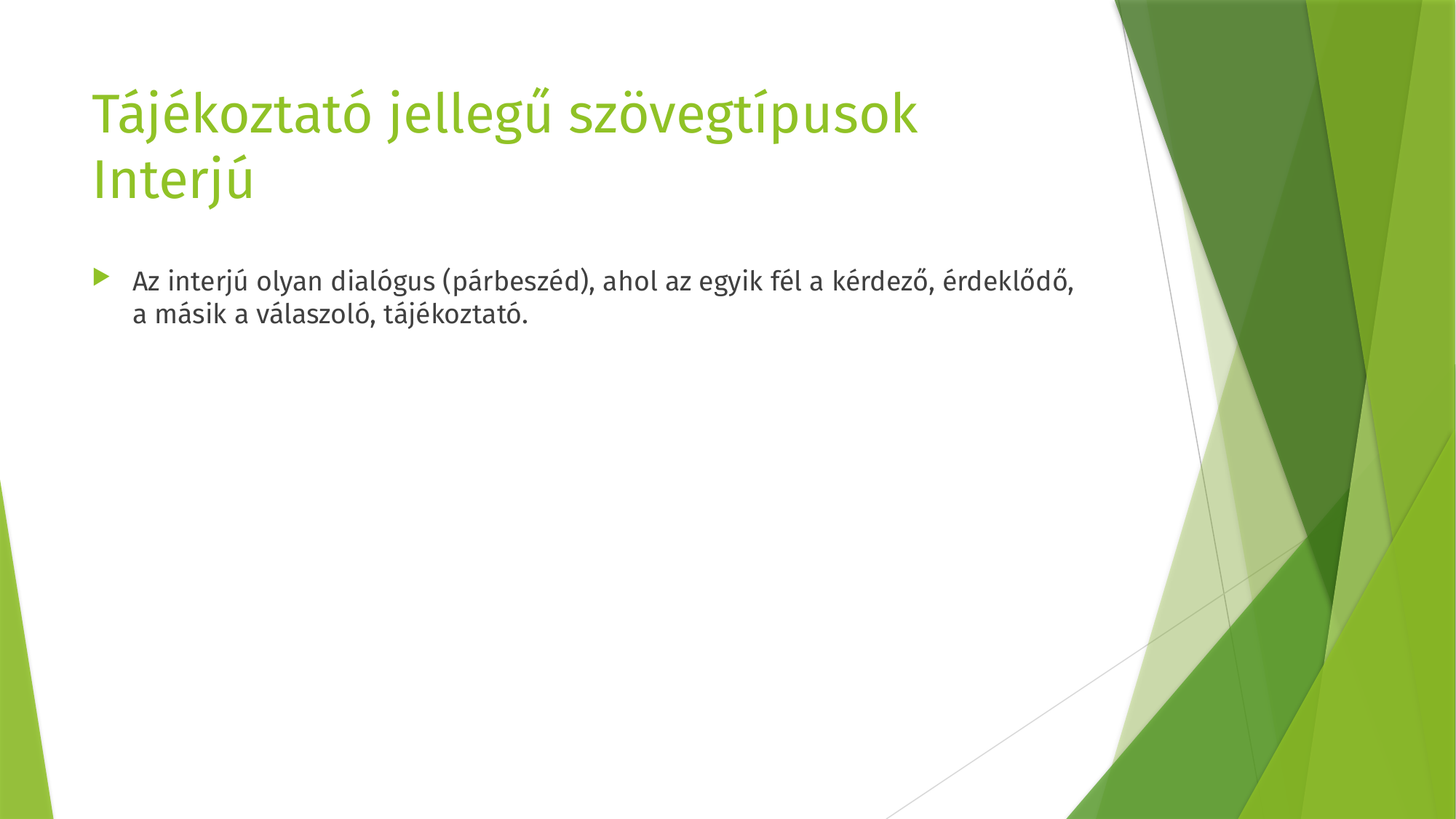

# Tájékoztató jellegű szövegtípusok Interjú
Az interjú olyan dialógus (párbeszéd), ahol az egyik fél a kérdező, érdeklődő, a másik a válaszoló, tájékoztató.